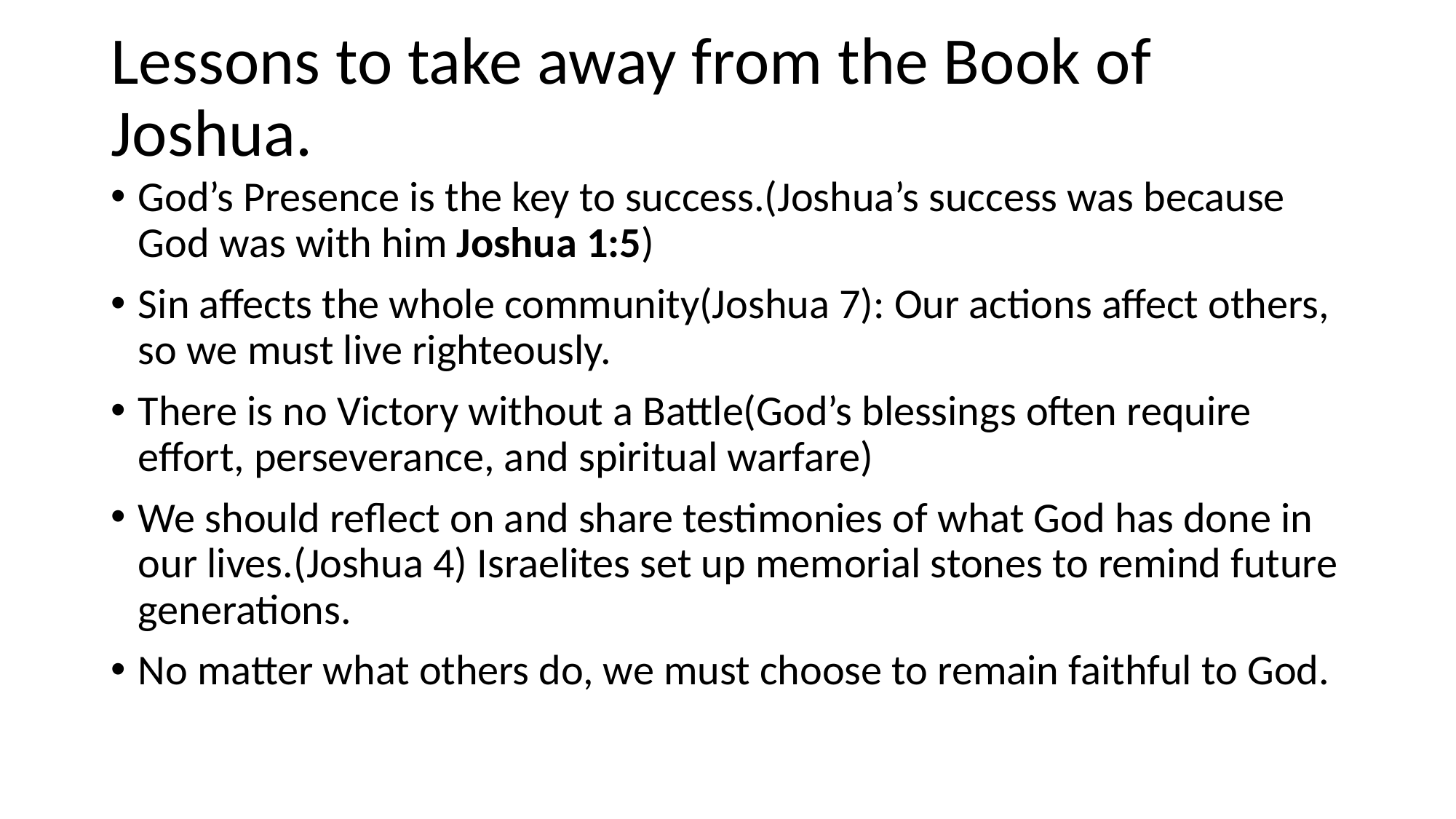

# Lessons to take away from the Book of Joshua.
God’s Presence is the key to success.(Joshua’s success was because God was with him Joshua 1:5)
Sin affects the whole community(Joshua 7): Our actions affect others, so we must live righteously.
There is no Victory without a Battle(God’s blessings often require effort, perseverance, and spiritual warfare)
We should reflect on and share testimonies of what God has done in our lives.(Joshua 4) Israelites set up memorial stones to remind future generations.
No matter what others do, we must choose to remain faithful to God.